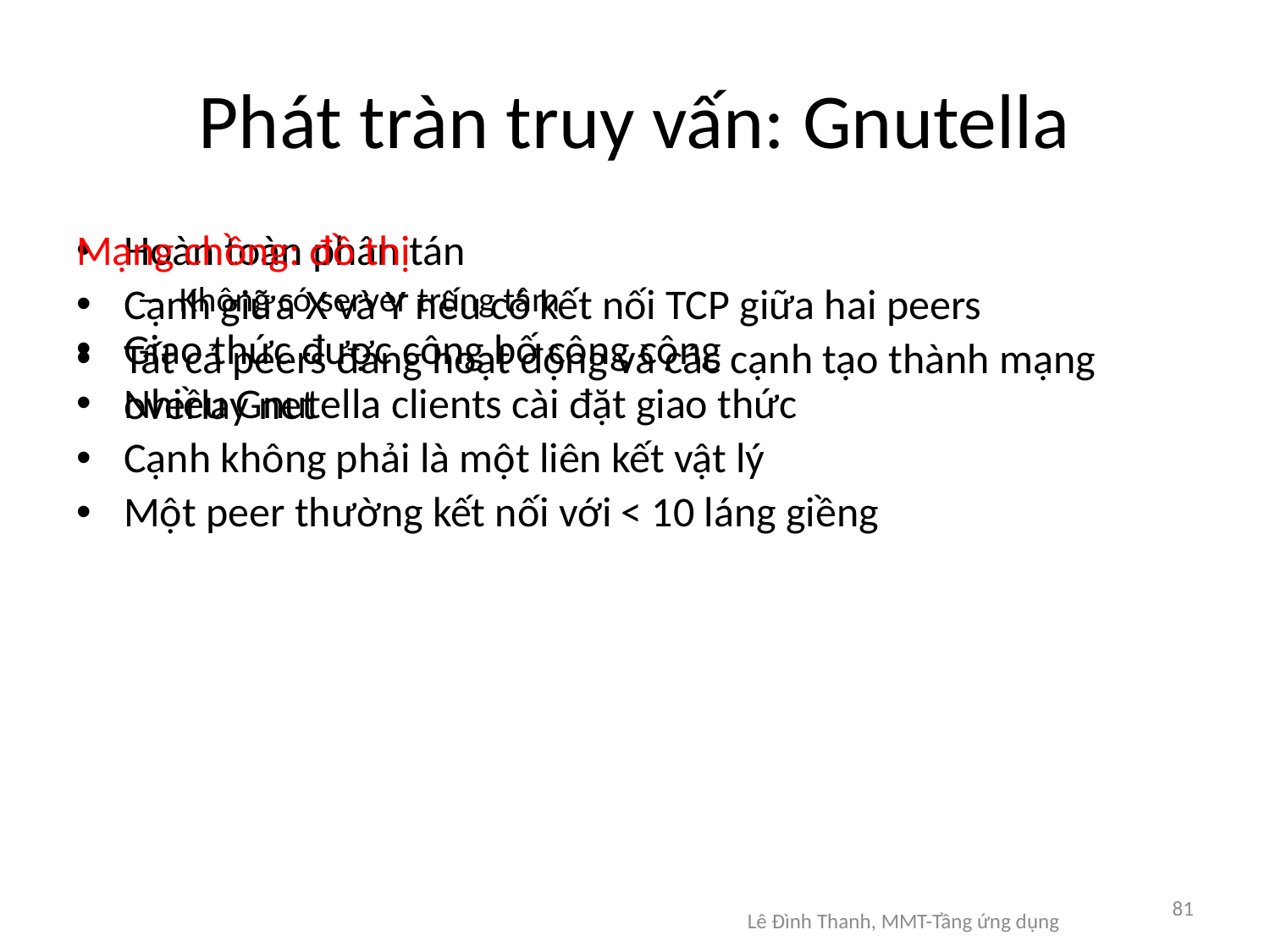

# Phát tràn truy vấn: Gnutella
Hoàn toàn phân tán
Không có server trung tâm
Giao thức được công bố công cộng
Nhiều Gnutella clients cài đặt giao thức

Mạng chồng: đồ thị
Cạnh giữa X và Y nếu có kết nối TCP giữa hai peers
Tất cả peers đang hoạt động và các cạnh tạo thành mạng overlay net
Cạnh không phải là một liên kết vật lý
Một peer thường kết nối với < 10 láng giềng
81
Lê Đình Thanh, MMT-Tầng ứng dụng